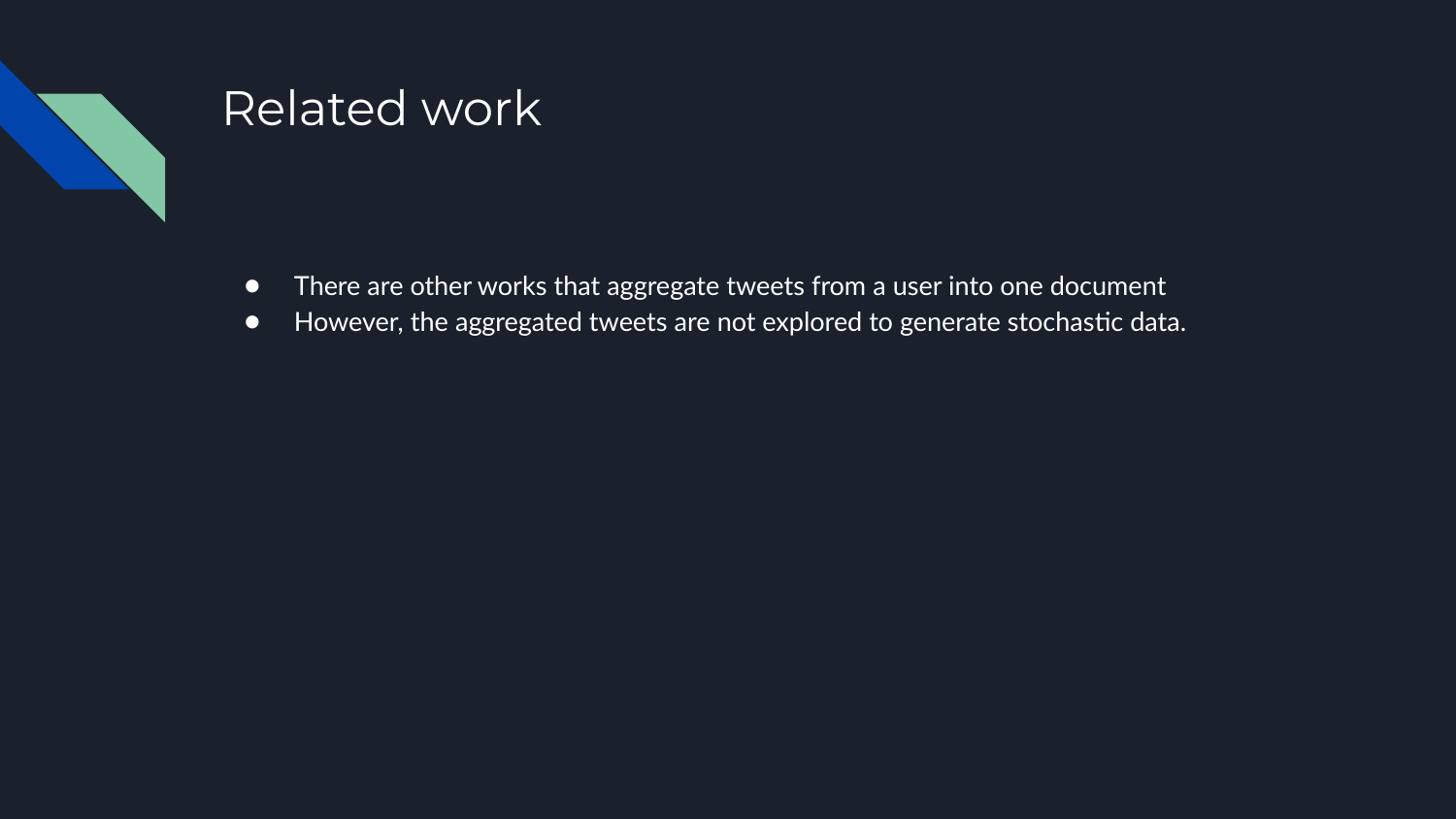

# Related work
There are other works that aggregate tweets from a user into one document
However, the aggregated tweets are not explored to generate stochastic data.